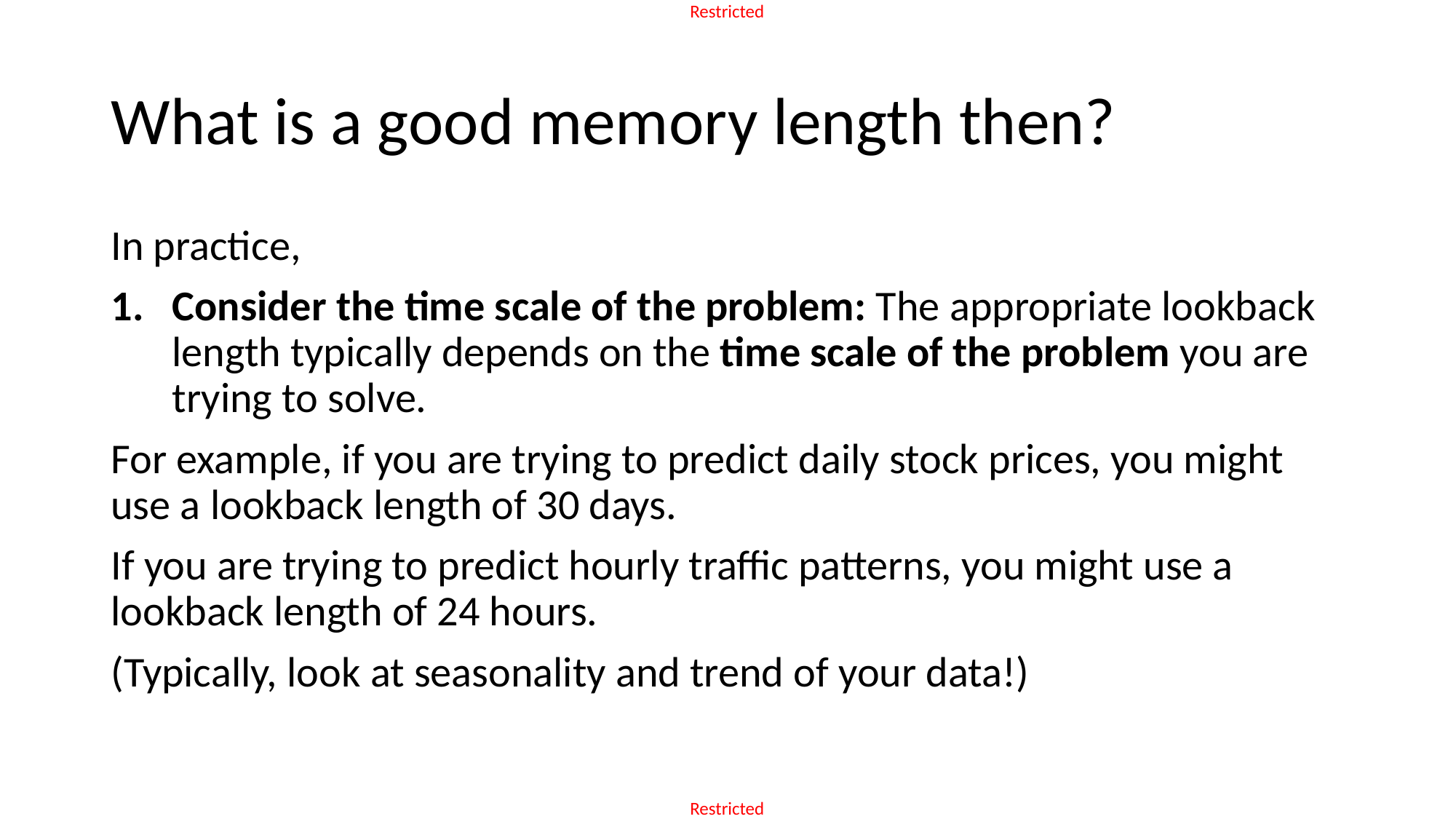

# What is a good memory length then?
In practice,
Consider the time scale of the problem: The appropriate lookback length typically depends on the time scale of the problem you are trying to solve.
For example, if you are trying to predict daily stock prices, you might use a lookback length of 30 days.
If you are trying to predict hourly traffic patterns, you might use a lookback length of 24 hours.
(Typically, look at seasonality and trend of your data!)